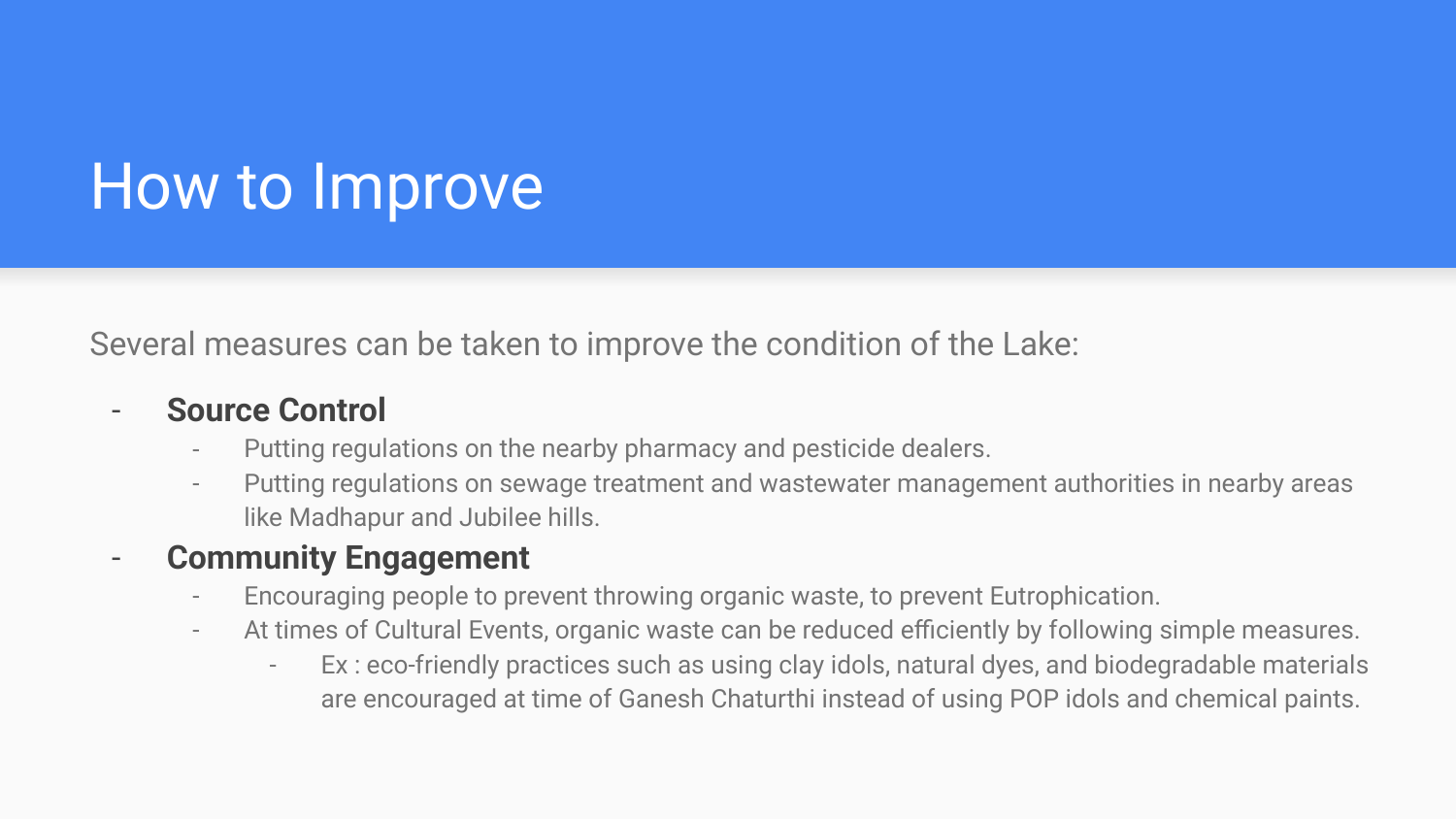

# How to Improve
Several measures can be taken to improve the condition of the Lake:
Source Control
Putting regulations on the nearby pharmacy and pesticide dealers.
Putting regulations on sewage treatment and wastewater management authorities in nearby areas like Madhapur and Jubilee hills.
Community Engagement
Encouraging people to prevent throwing organic waste, to prevent Eutrophication.
At times of Cultural Events, organic waste can be reduced efficiently by following simple measures.
Ex : eco-friendly practices such as using clay idols, natural dyes, and biodegradable materials are encouraged at time of Ganesh Chaturthi instead of using POP idols and chemical paints.